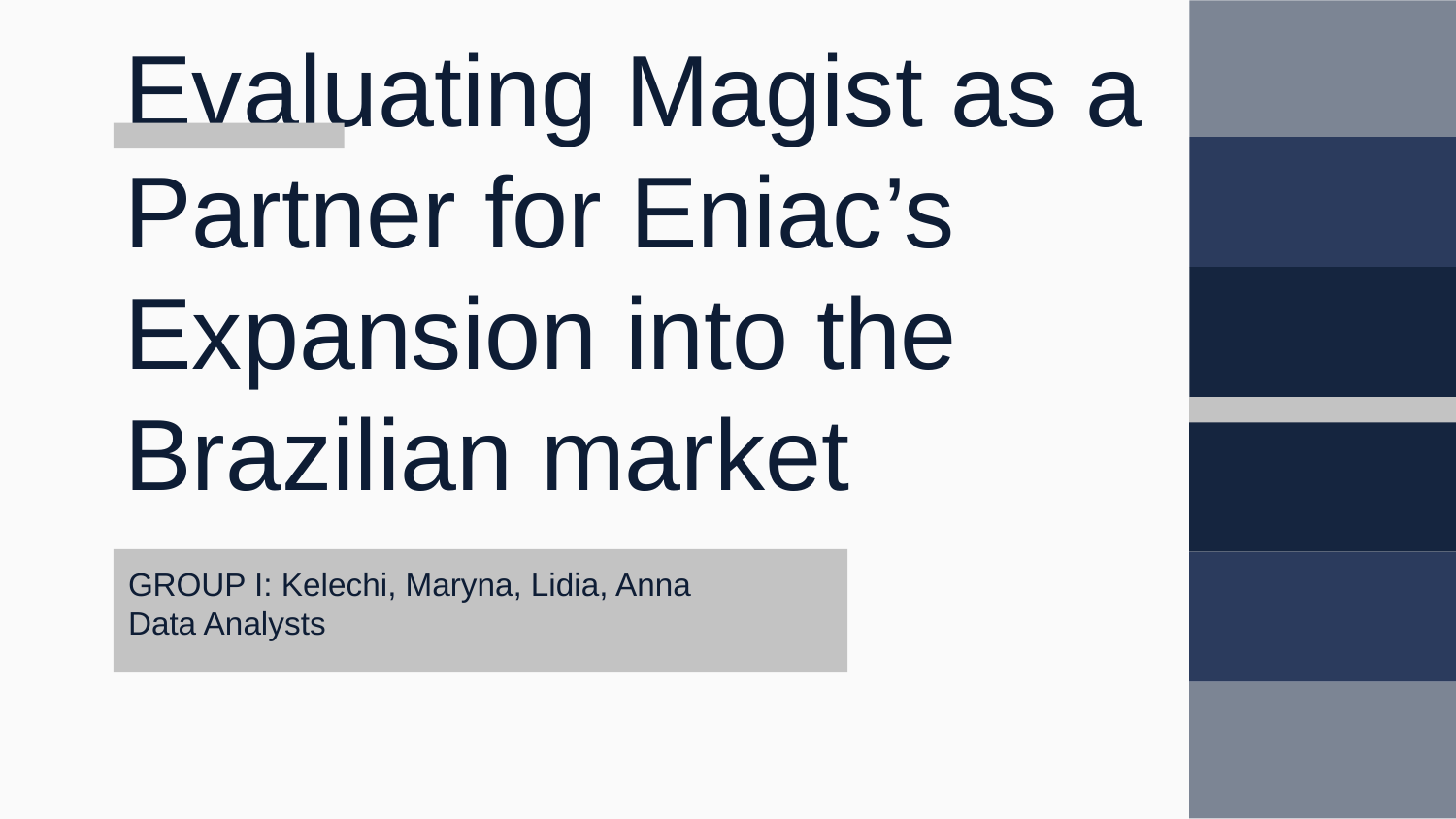

# Evaluating Magist as a Partner for Eniac’s Expansion into the Brazilian market
GROUP I: Kelechi, Maryna, Lidia, Anna
Data Analysts